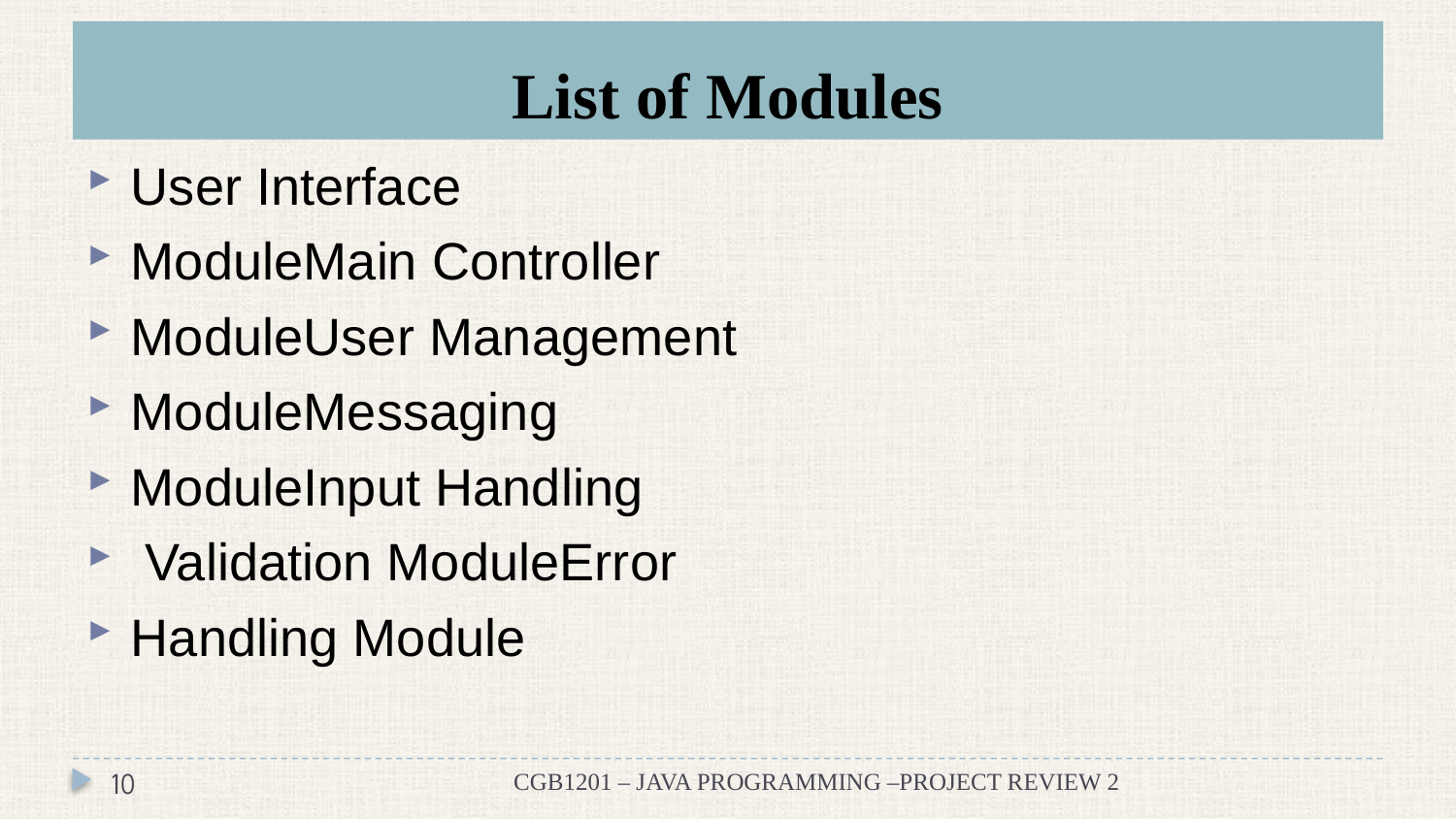

# List of Modules
User Interface
ModuleMain Controller
ModuleUser Management
ModuleMessaging
ModuleInput Handling
 Validation ModuleError
Handling Module
10
CGB1201 – JAVA PROGRAMMING –PROJECT REVIEW 2